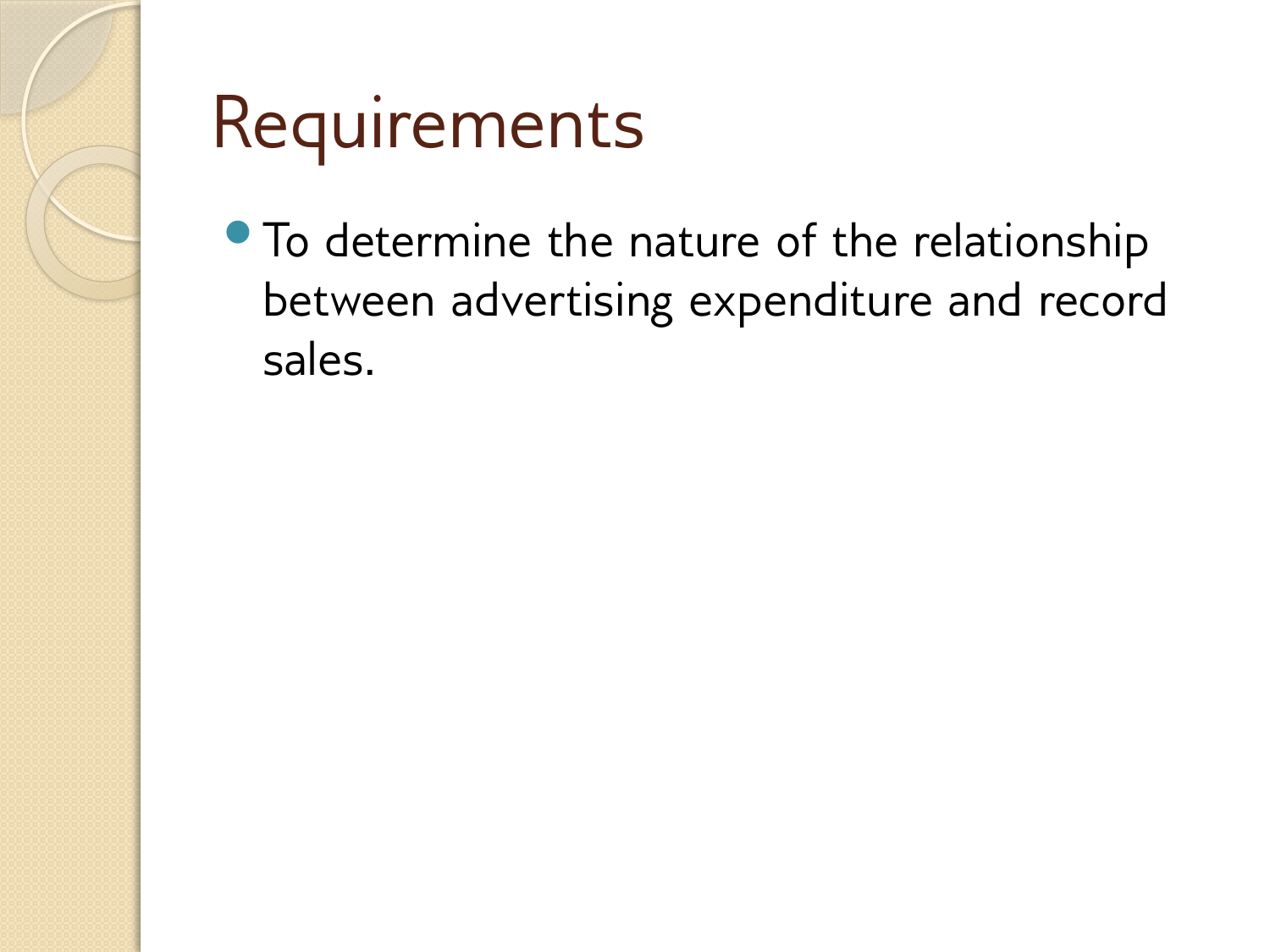

# Requirements
To determine the nature of the relationship between advertising expenditure and record sales.